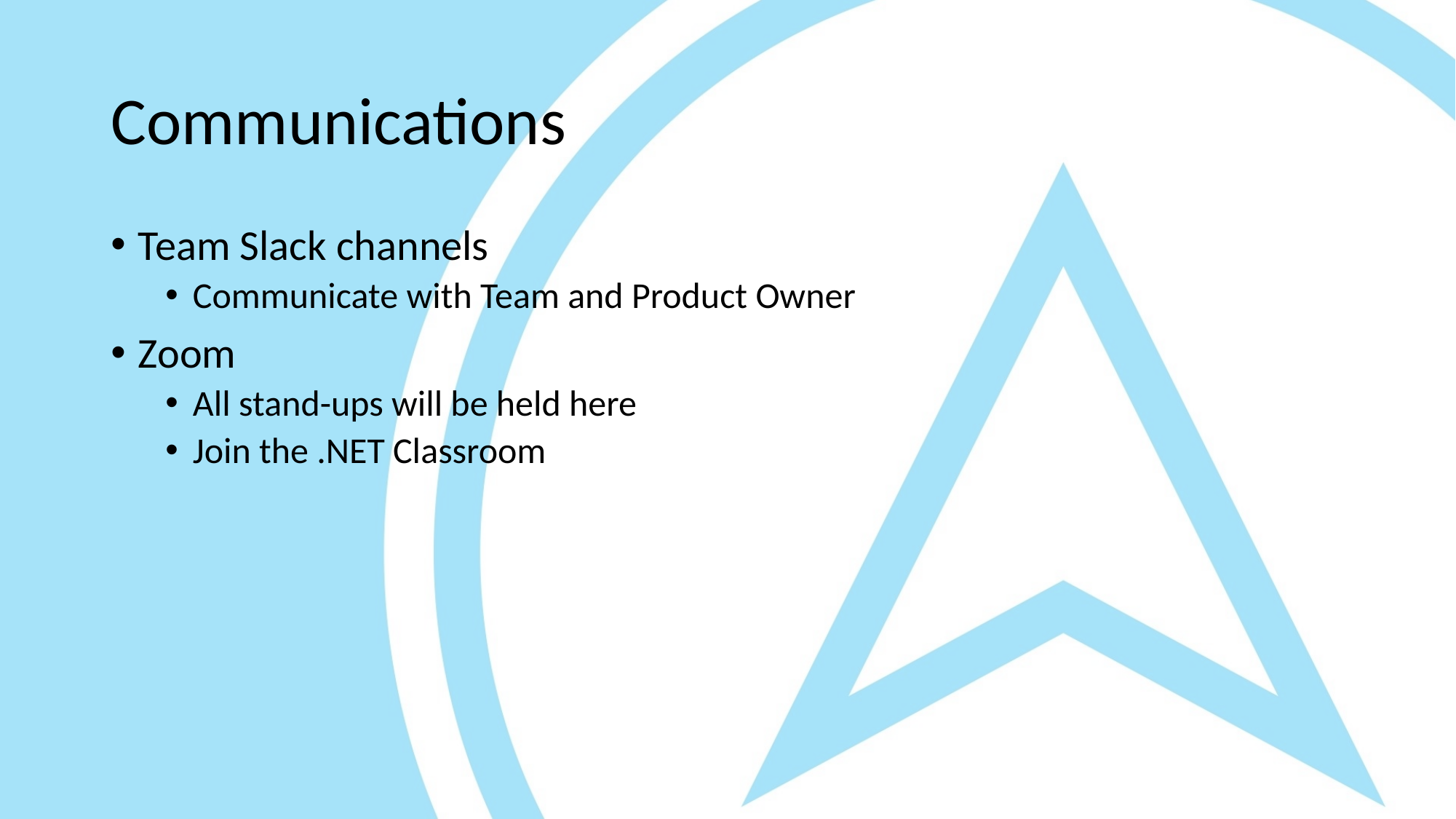

# Communications
Team Slack channels
Communicate with Team and Product Owner
Zoom
All stand-ups will be held here
Join the .NET Classroom